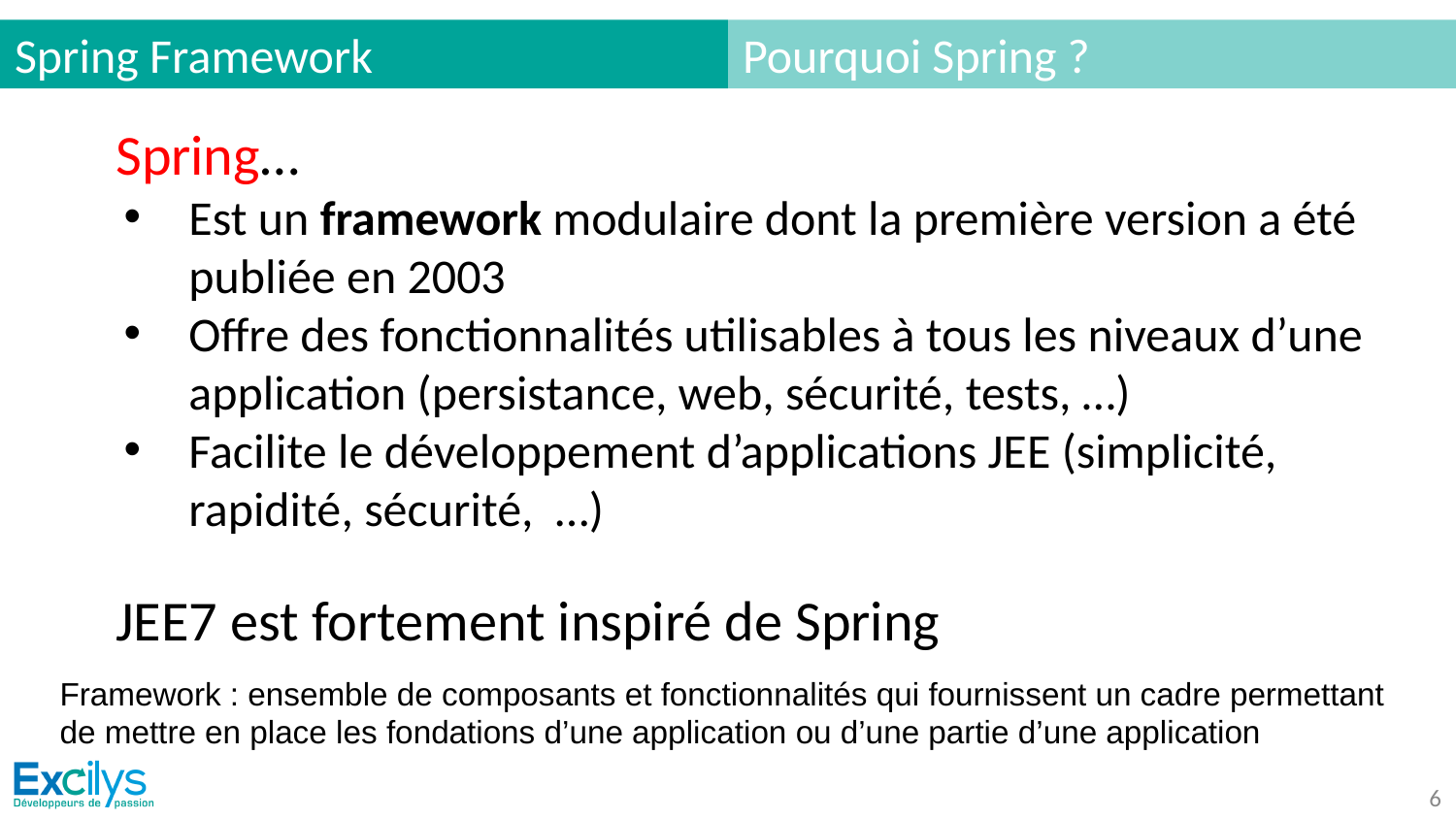

# Spring Framework
Pourquoi Spring ?
Spring…
Est un framework modulaire dont la première version a été publiée en 2003
Offre des fonctionnalités utilisables à tous les niveaux d’une application (persistance, web, sécurité, tests, …)
Facilite le développement d’applications JEE (simplicité, rapidité, sécurité,  …)

JEE7 est fortement inspiré de Spring
Framework : ensemble de composants et fonctionnalités qui fournissent un cadre permettant de mettre en place les fondations d’une application ou d’une partie d’une application
6